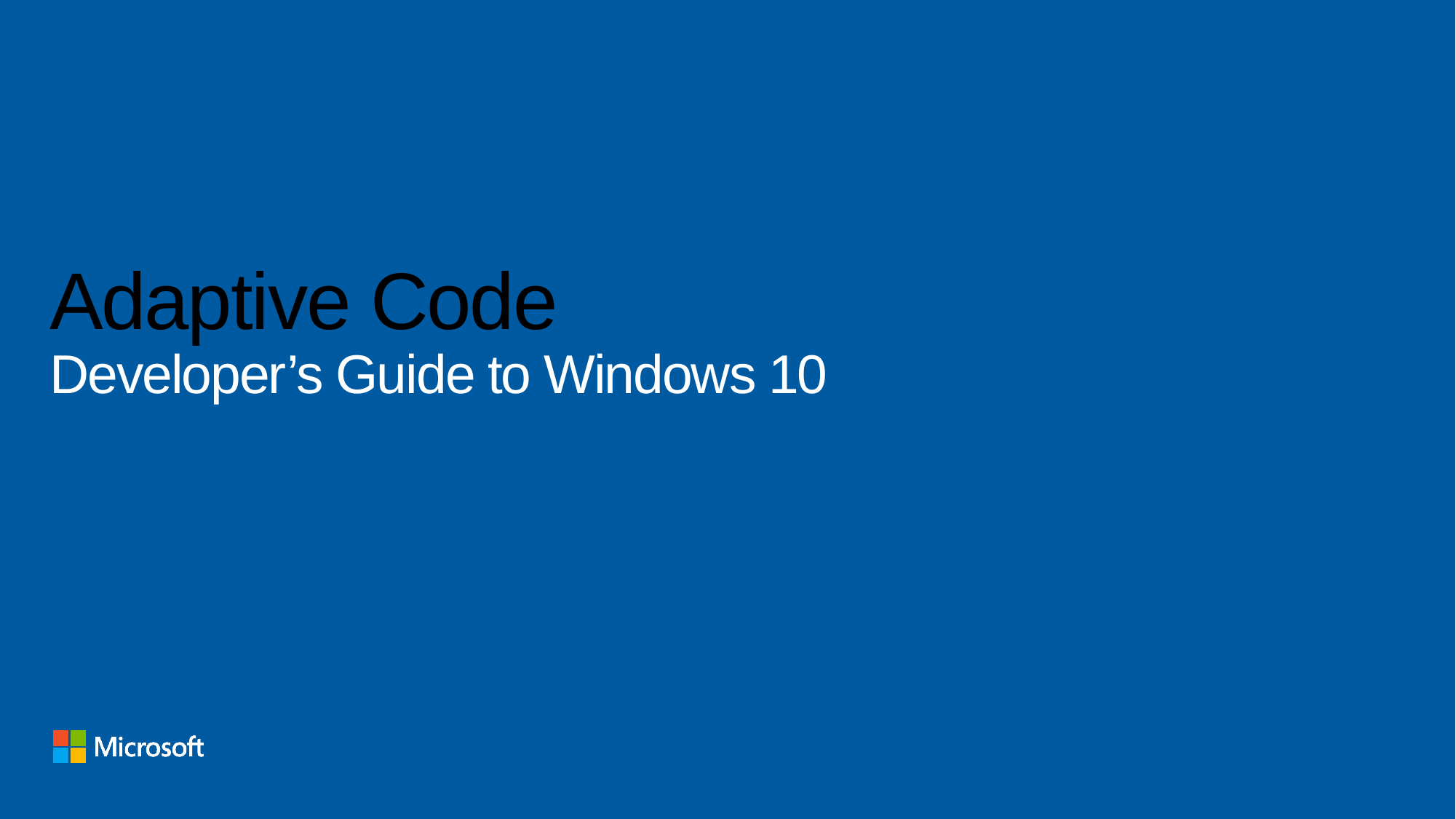

# Adaptive Code Developer’s Guide to Windows 10